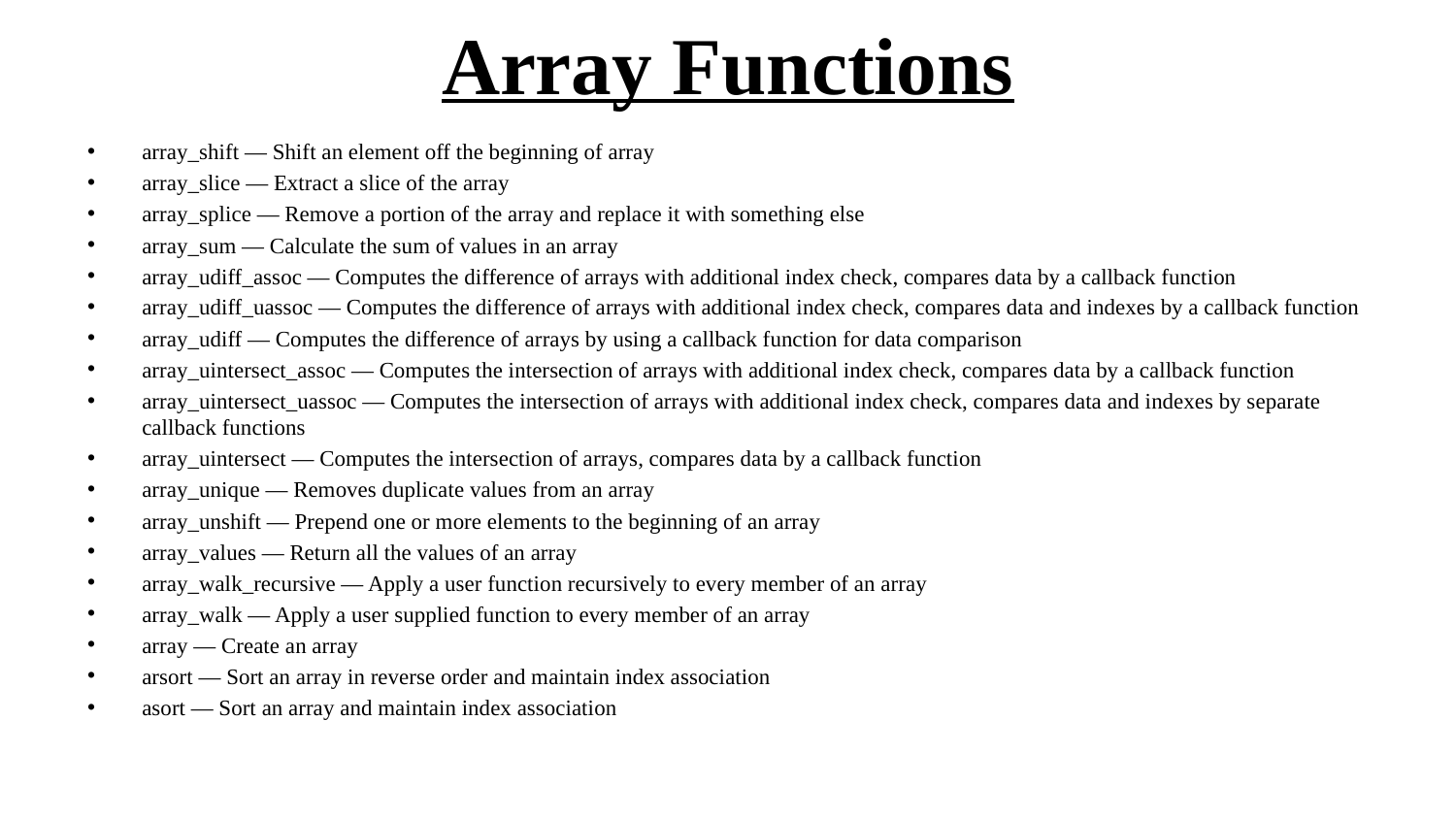

# Array Functions
array_shift — Shift an element off the beginning of array
array_slice — Extract a slice of the array
array_splice — Remove a portion of the array and replace it with something else
array_sum — Calculate the sum of values in an array
array_udiff_assoc — Computes the difference of arrays with additional index check, compares data by a callback function
array_udiff_uassoc — Computes the difference of arrays with additional index check, compares data and indexes by a callback function
array_udiff — Computes the difference of arrays by using a callback function for data comparison
array_uintersect_assoc — Computes the intersection of arrays with additional index check, compares data by a callback function
array_uintersect_uassoc — Computes the intersection of arrays with additional index check, compares data and indexes by separate callback functions
array_uintersect — Computes the intersection of arrays, compares data by a callback function
array_unique — Removes duplicate values from an array
array_unshift — Prepend one or more elements to the beginning of an array
array_values — Return all the values of an array
array_walk_recursive — Apply a user function recursively to every member of an array
array_walk — Apply a user supplied function to every member of an array
array — Create an array
arsort — Sort an array in reverse order and maintain index association
asort — Sort an array and maintain index association